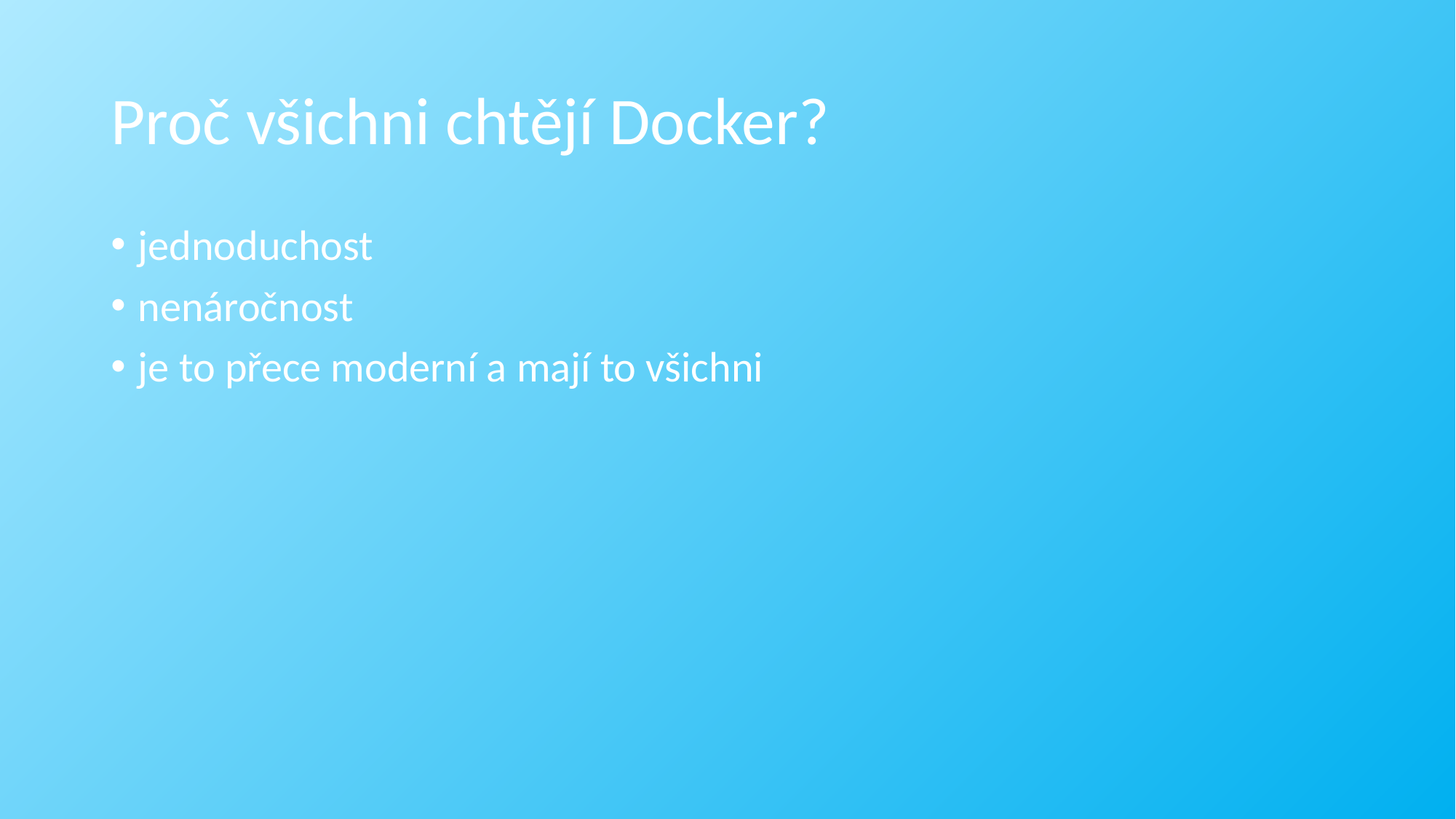

# Proč všichni chtějí Docker?
jednoduchost
nenáročnost
je to přece moderní a mají to všichni